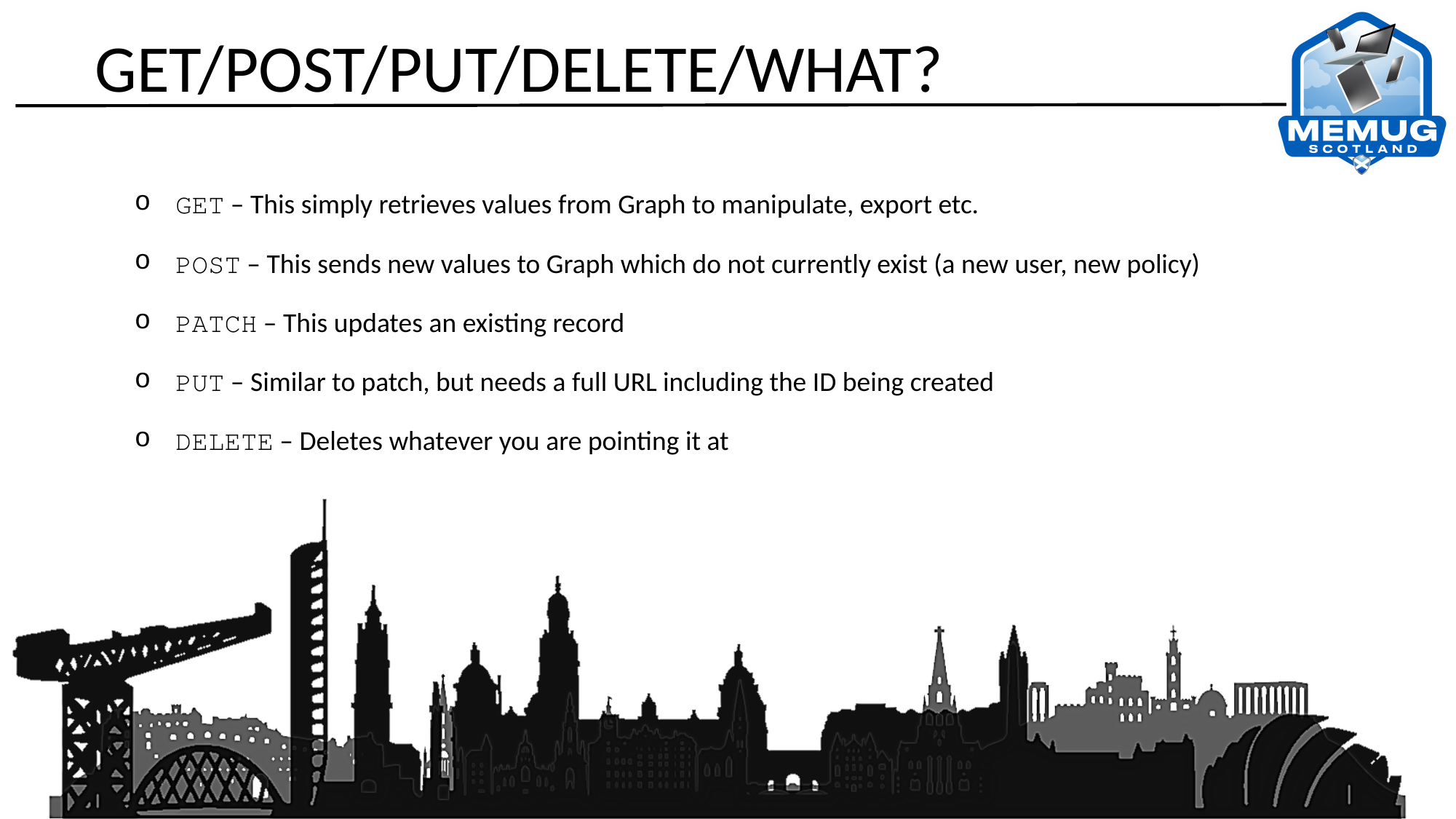

# GET/POST/PUT/DELETE/WHAT?
GET – This simply retrieves values from Graph to manipulate, export etc.
POST – This sends new values to Graph which do not currently exist (a new user, new policy)
PATCH – This updates an existing record
PUT – Similar to patch, but needs a full URL including the ID being created
DELETE – Deletes whatever you are pointing it at